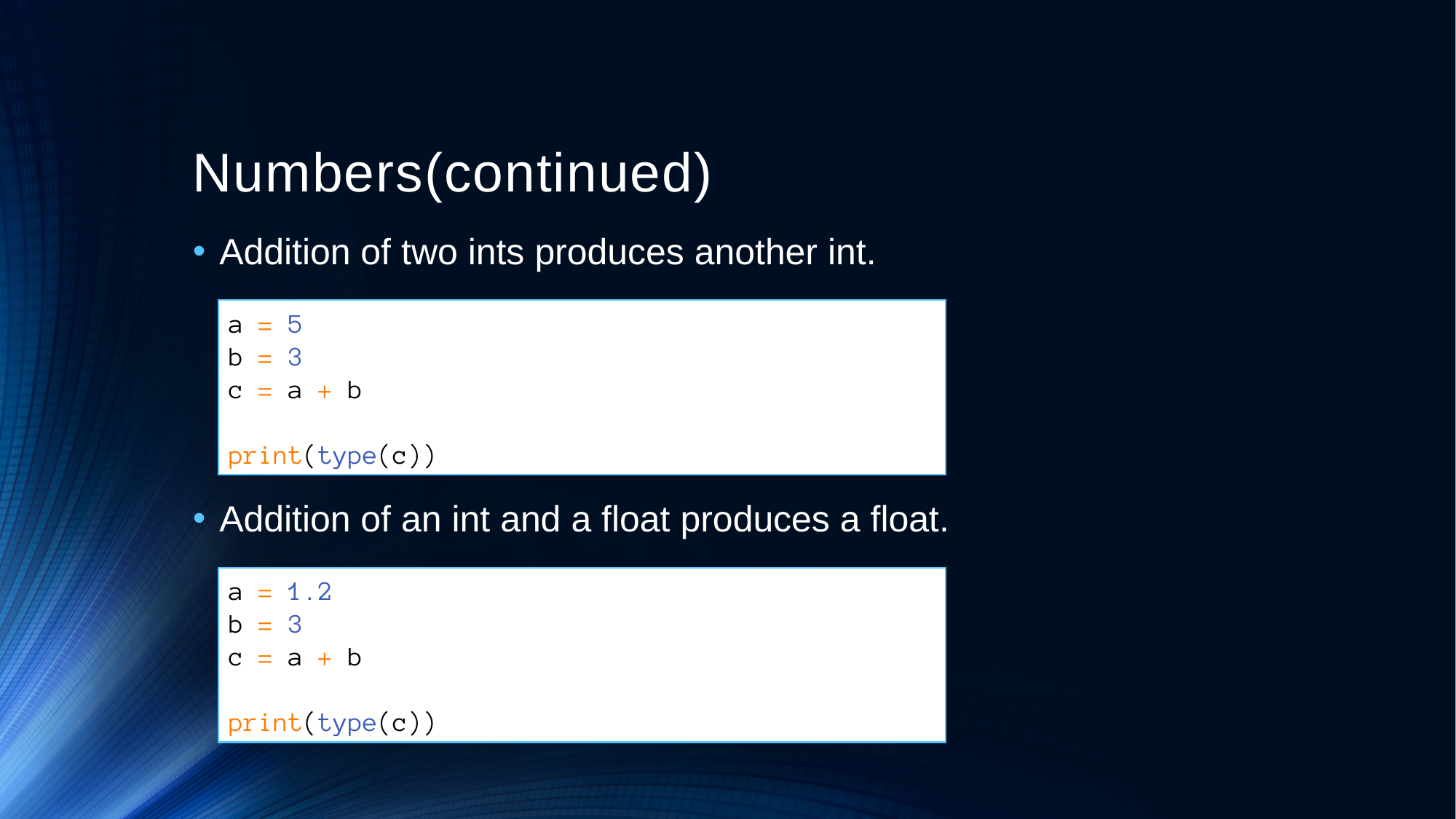

# Numbers(continued)
Addition of two ints produces another int.
a = 5
b = 3
c = a + b

print(type(c))
Addition of an int and a float produces a float.
a = 1.2
b = 3
c = a + b

print(type(c))